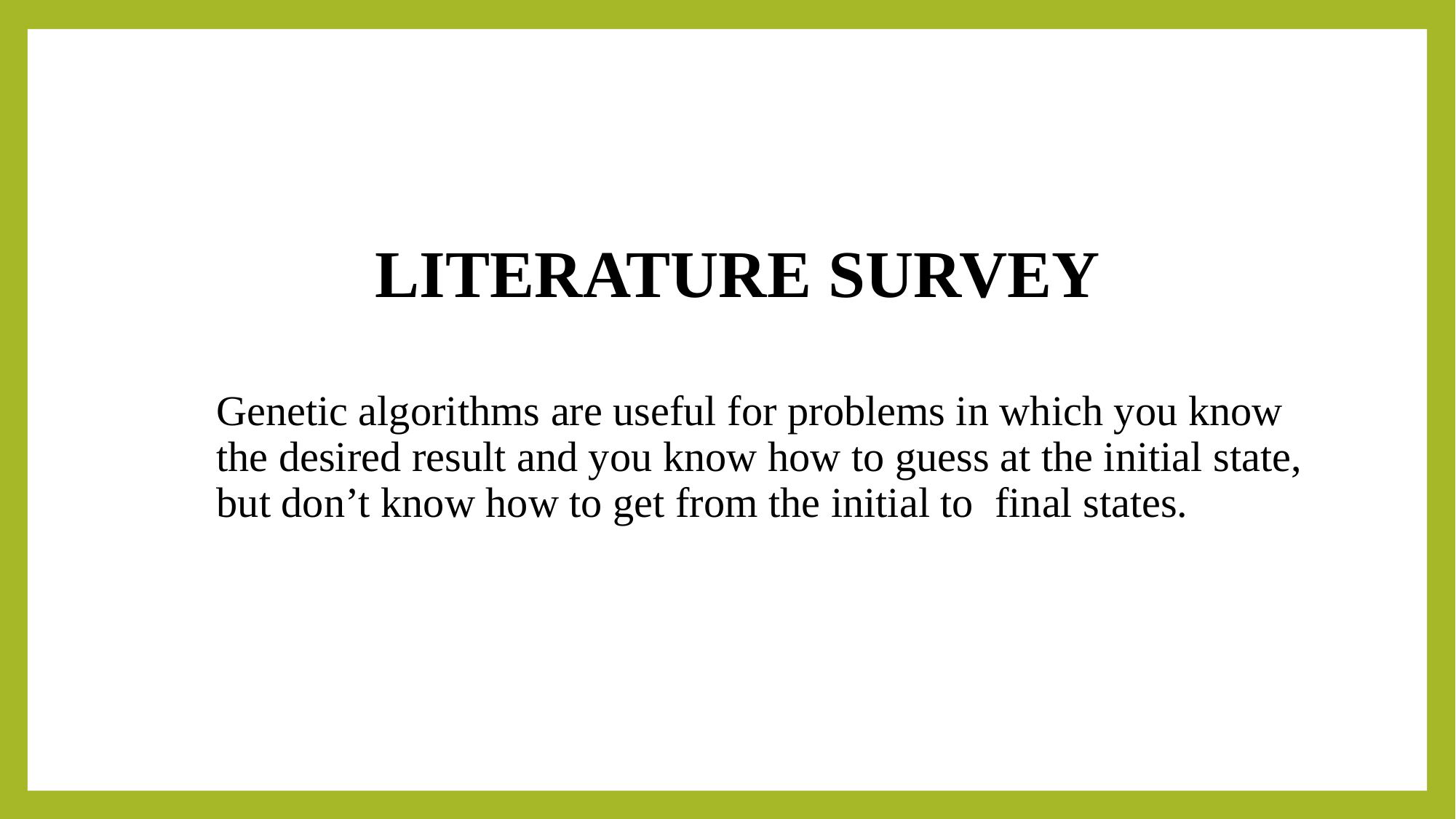

# LITERATURE SURVEY
Genetic algorithms are useful for problems in which you know the desired result and you know how to guess at the initial state, but don’t know how to get from the initial to  final states.